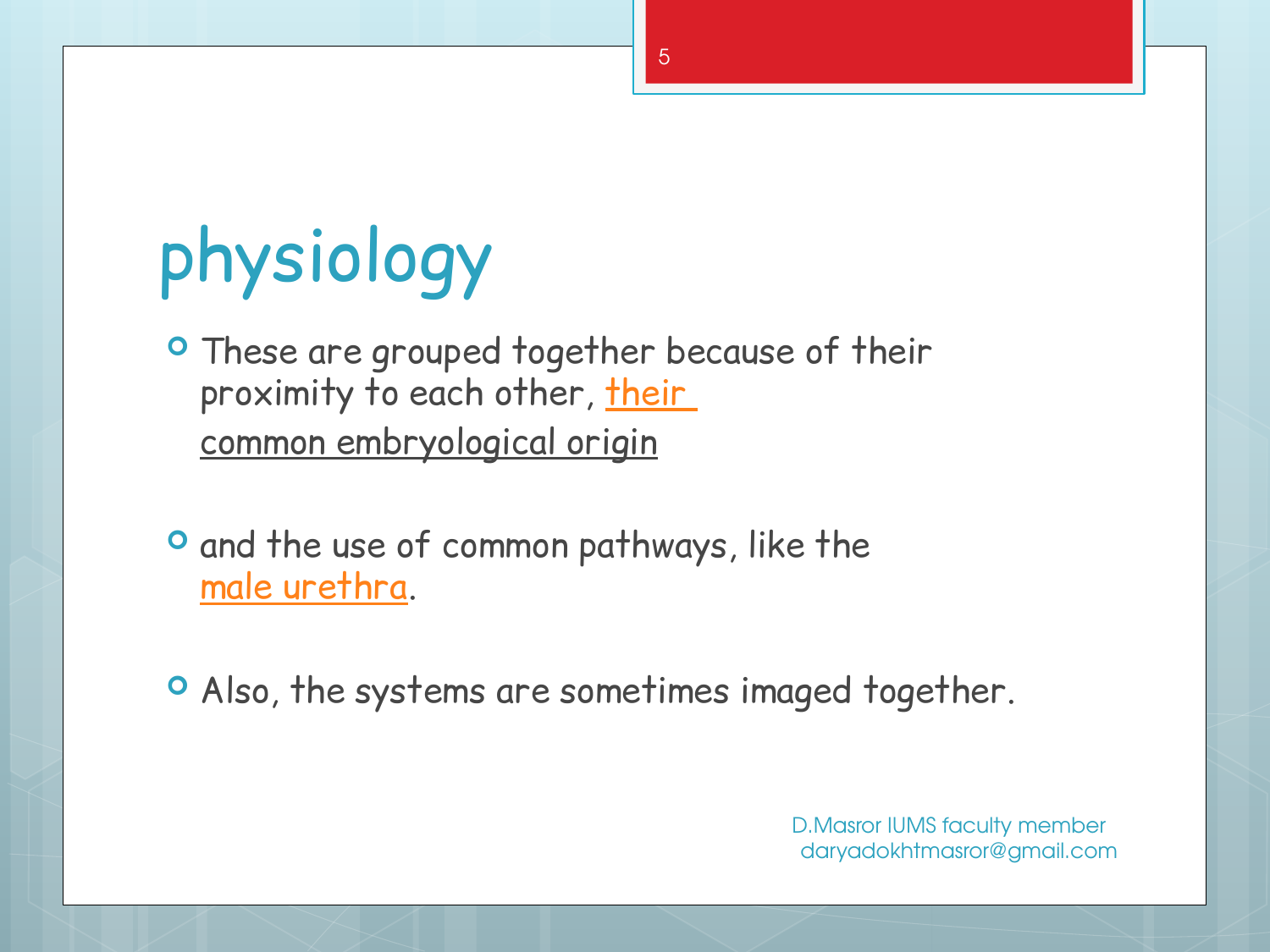

5
# physiology
These are grouped together because of their proximity to each other, their common embryological origin

and the use of common pathways, like the male urethra.

Also, the systems are sometimes imaged together.

D.Masror IUMS faculty member   daryadokhtmasror@gmail.com